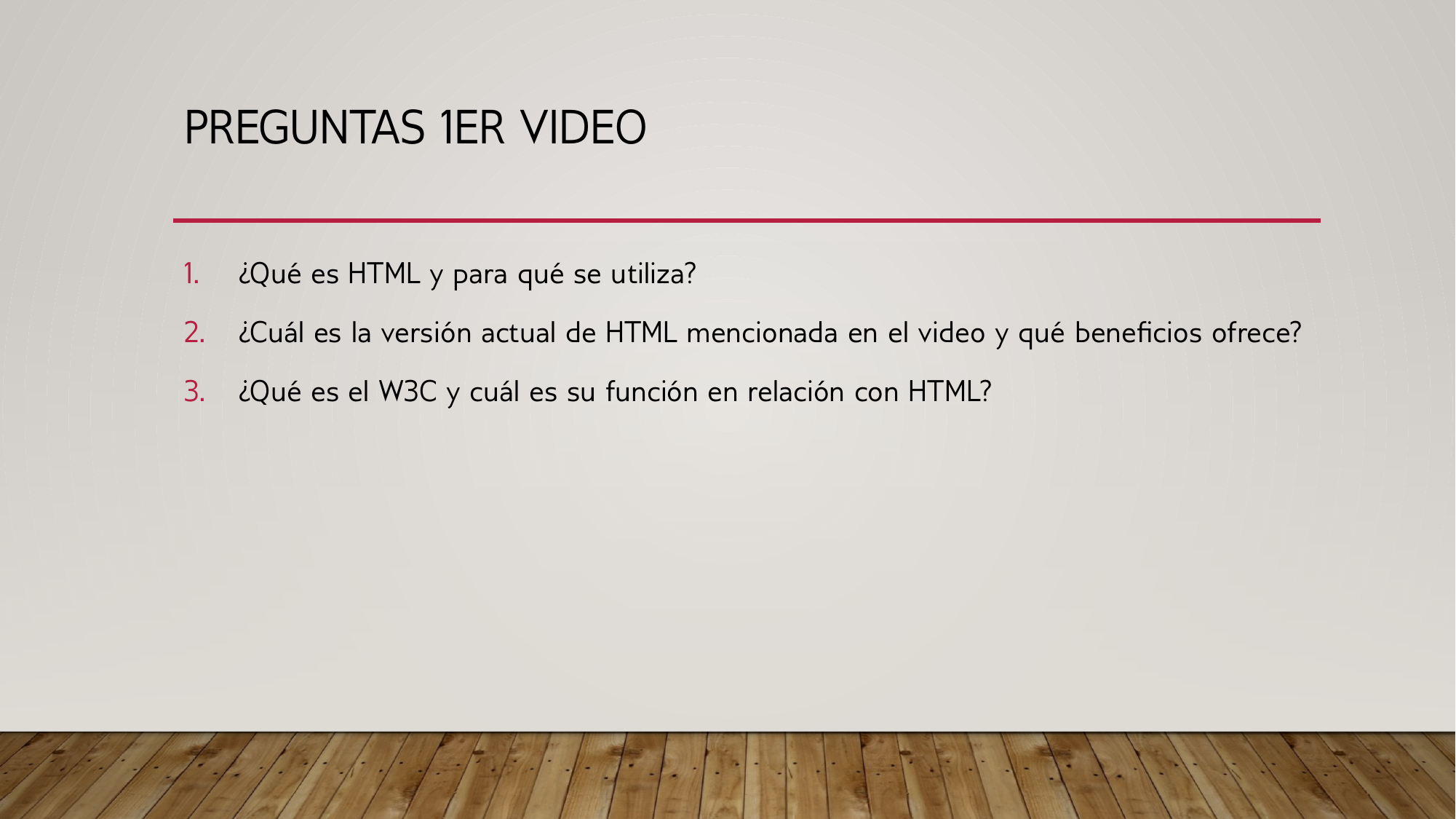

# Preguntas 1er Video
¿Qué es HTML y para qué se utiliza?
¿Cuál es la versión actual de HTML mencionada en el video y qué beneficios ofrece?
¿Qué es el W3C y cuál es su función en relación con HTML?